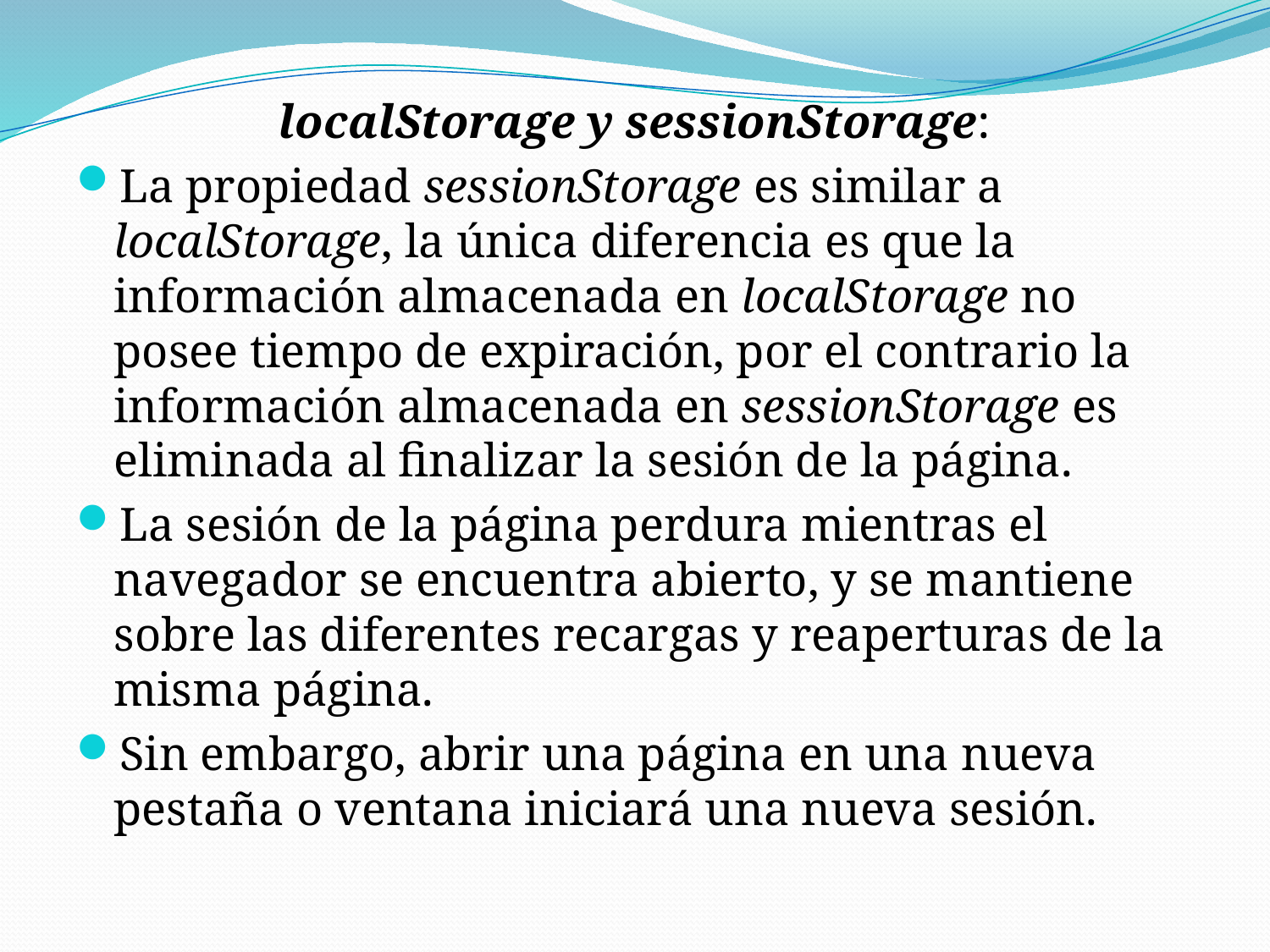

localStorage y sessionStorage:
La propiedad sessionStorage es similar a localStorage, la única diferencia es que la información almacenada en localStorage no posee tiempo de expiración, por el contrario la información almacenada en sessionStorage es eliminada al finalizar la sesión de la página.
La sesión de la página perdura mientras el navegador se encuentra abierto, y se mantiene sobre las diferentes recargas y reaperturas de la misma página.
Sin embargo, abrir una página en una nueva pestaña o ventana iniciará una nueva sesión.